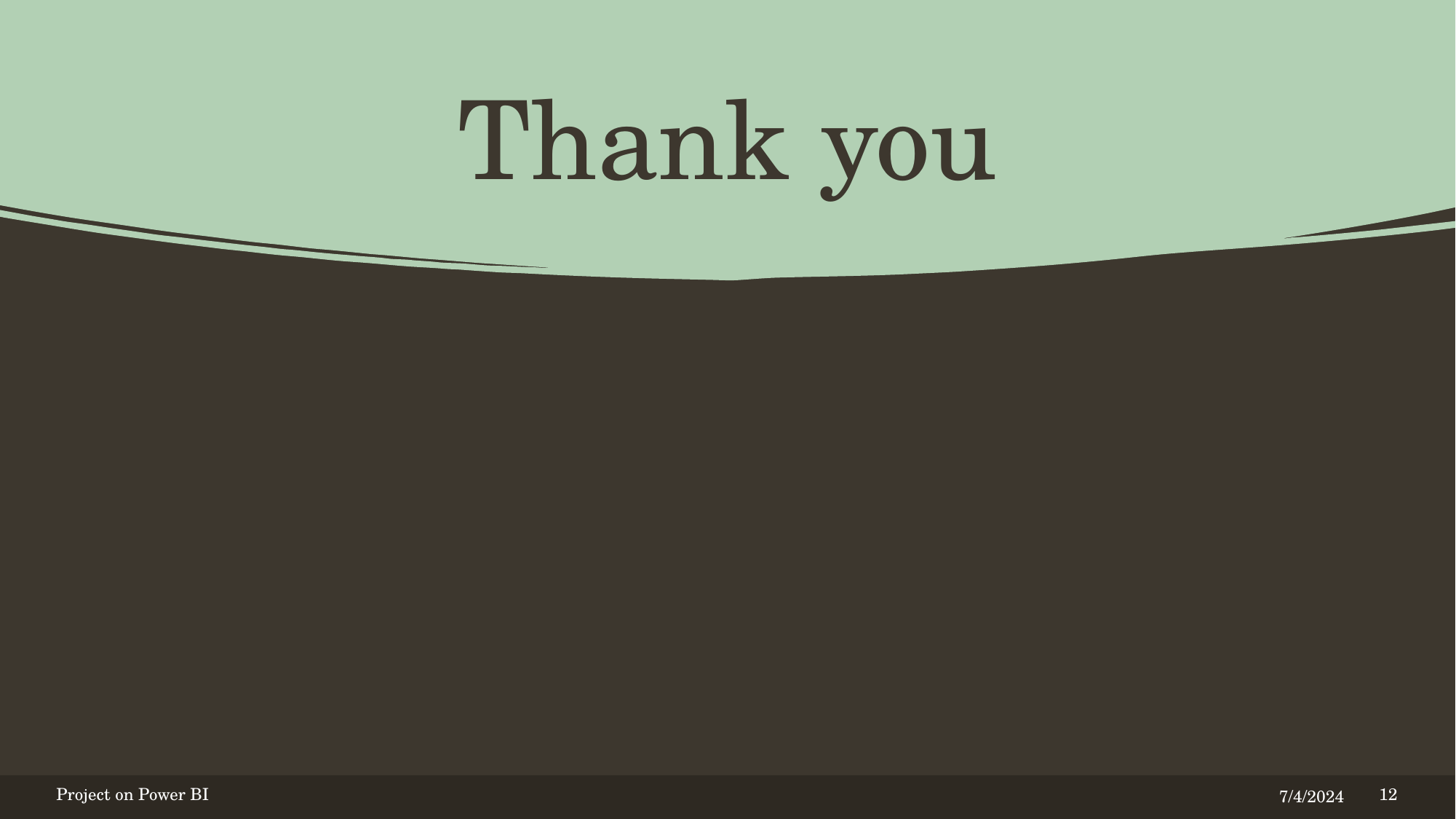

# Thank you
Project on Power BI
7/4/2024
12